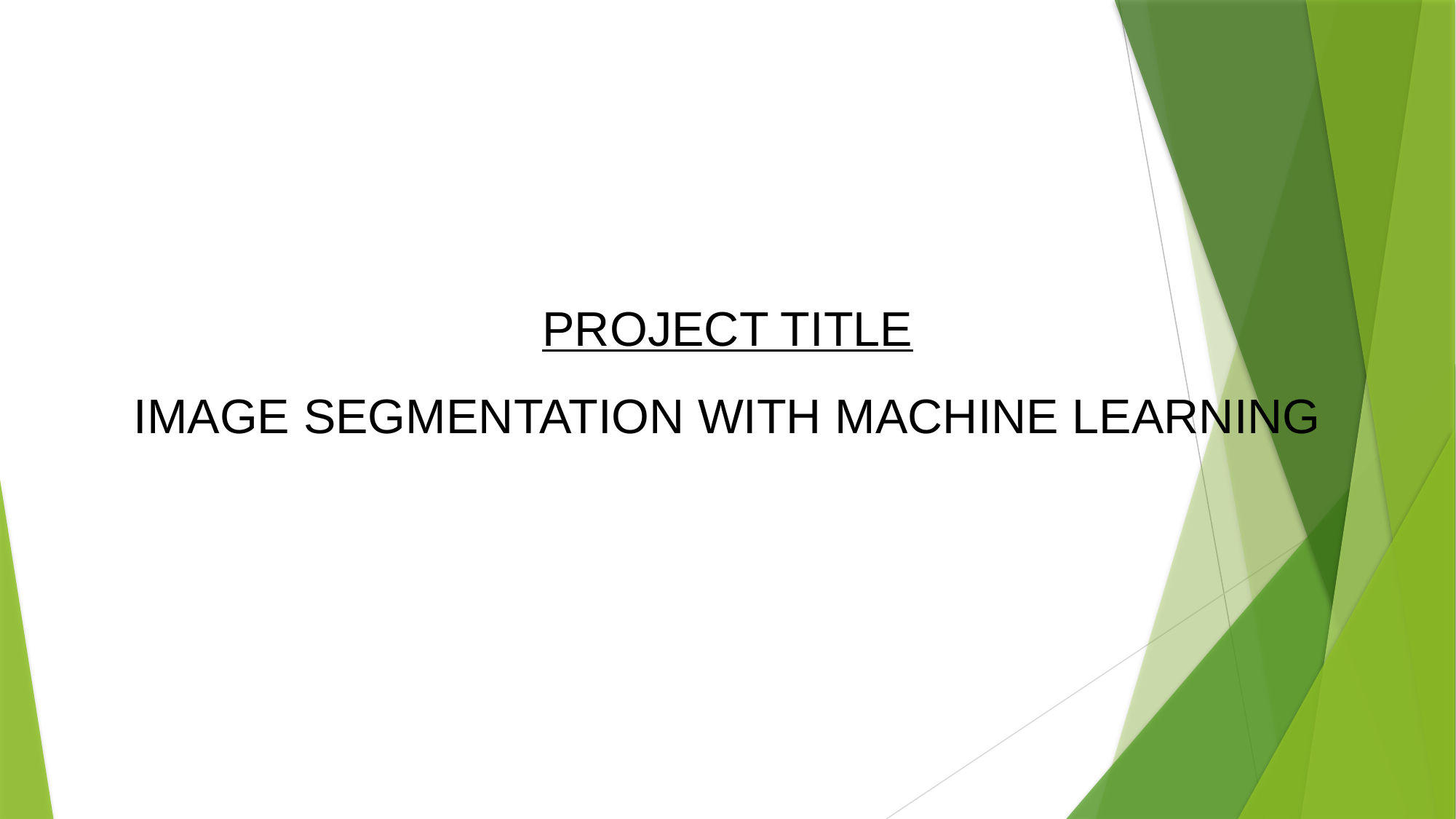

PROJECT TITLE
 IMAGE SEGMENTATION WITH MACHINE LEARNING